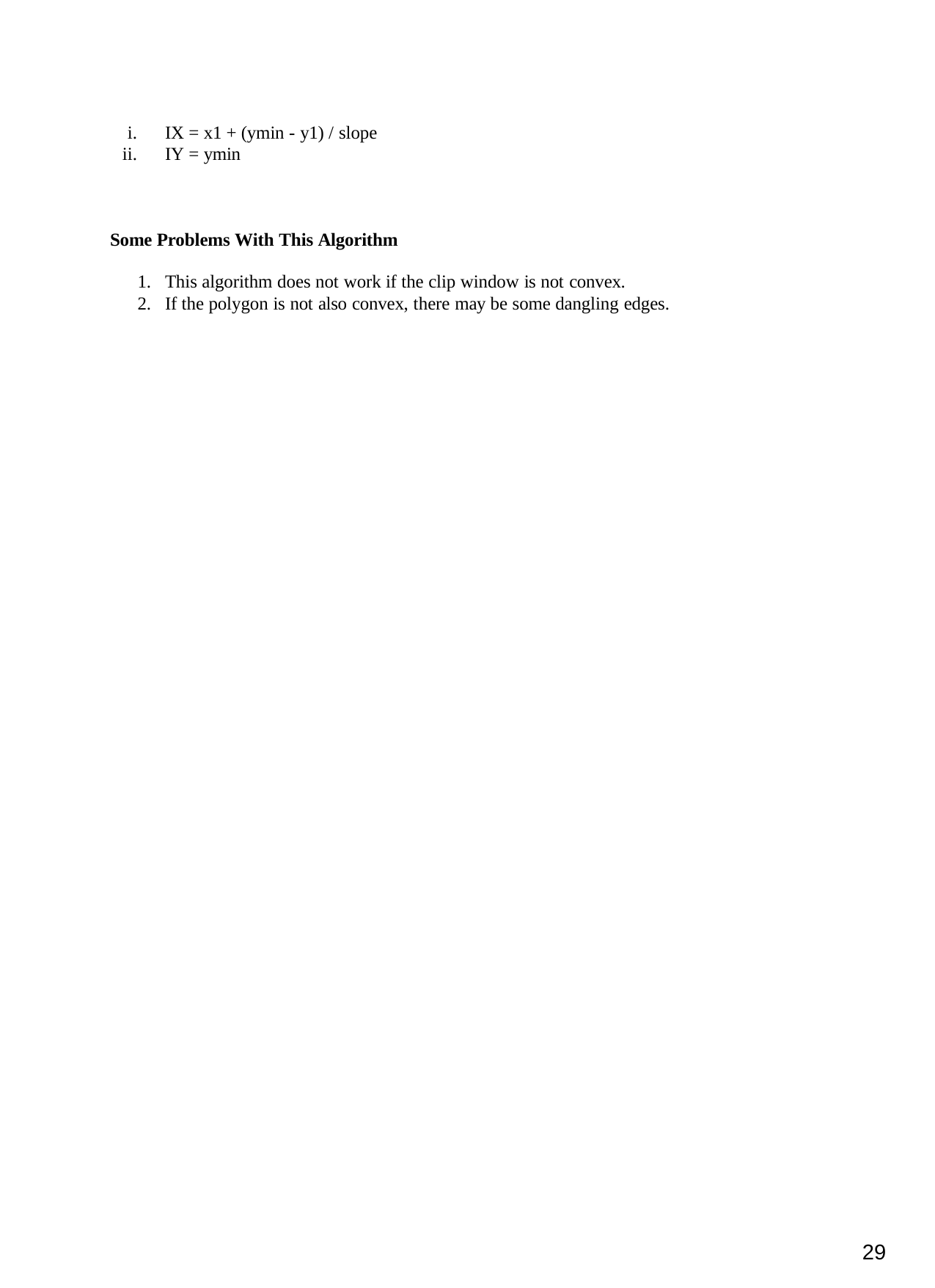

IX = x1 + (ymin - y1) / slope
IY = ymin
Some Problems With This Algorithm

This algorithm does not work if the clip window is not convex.
If the polygon is not also convex, there may be some dangling edges.
29